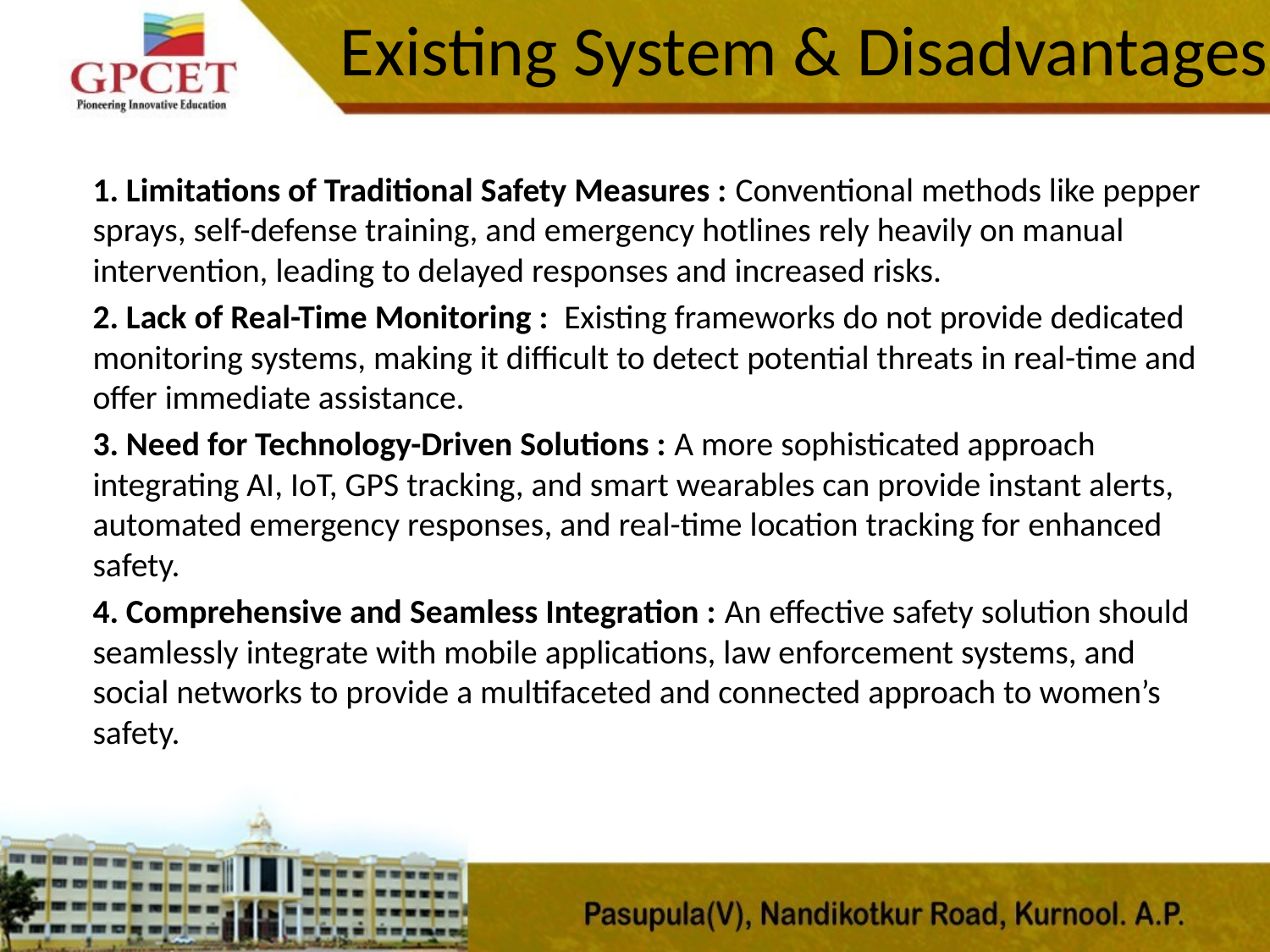

# Existing System & Disadvantages
1. Limitations of Traditional Safety Measures : Conventional methods like pepper sprays, self-defense training, and emergency hotlines rely heavily on manual intervention, leading to delayed responses and increased risks.
2. Lack of Real-Time Monitoring :  Existing frameworks do not provide dedicated monitoring systems, making it difficult to detect potential threats in real-time and offer immediate assistance.
3. Need for Technology-Driven Solutions : A more sophisticated approach integrating AI, IoT, GPS tracking, and smart wearables can provide instant alerts, automated emergency responses, and real-time location tracking for enhanced safety.
4. Comprehensive and Seamless Integration : An effective safety solution should seamlessly integrate with mobile applications, law enforcement systems, and social networks to provide a multifaceted and connected approach to women’s safety.